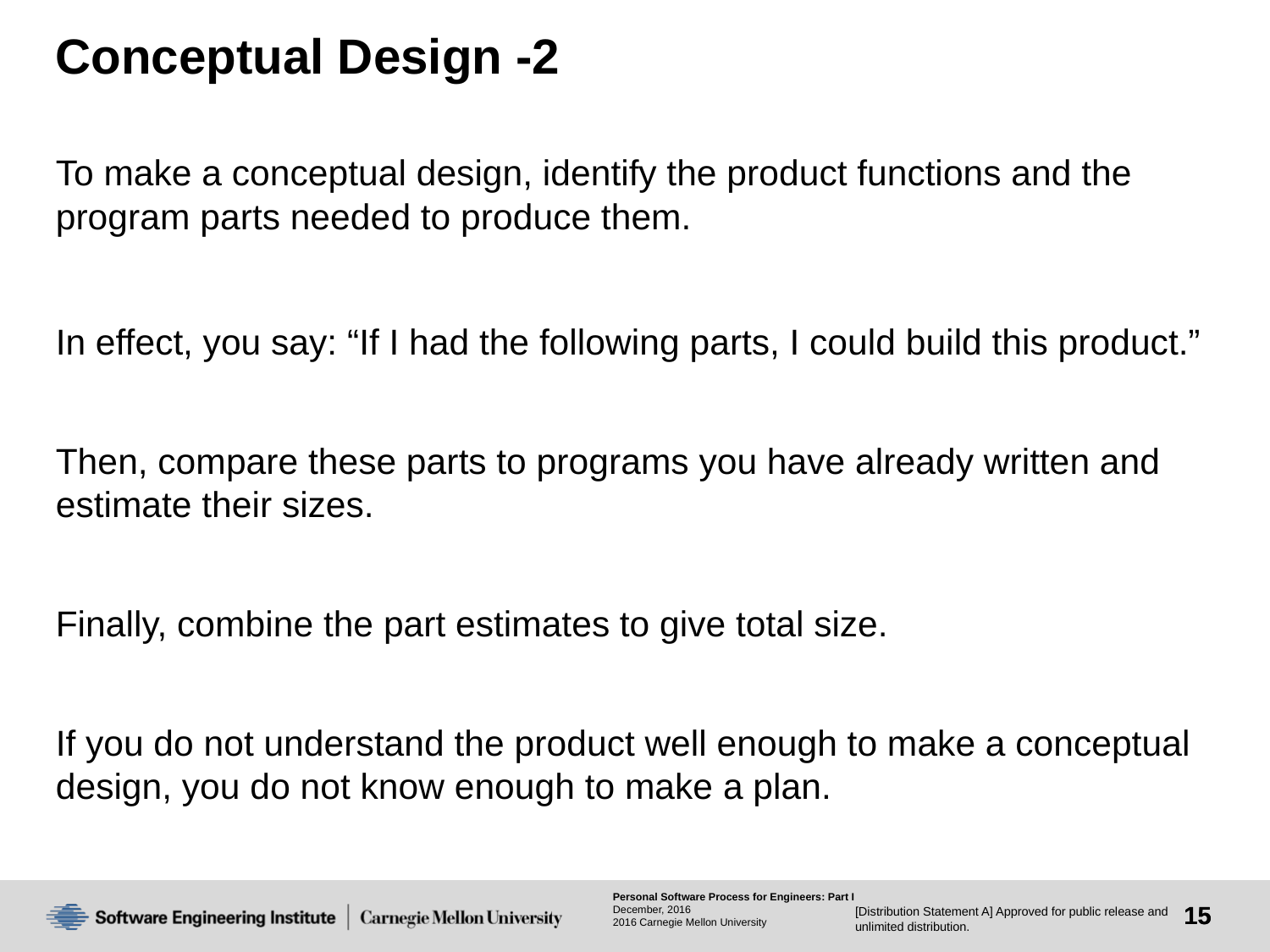

# Conceptual Design -2
To make a conceptual design, identify the product functions and the program parts needed to produce them.

In effect, you say: “If I had the following parts, I could build this product.”

Then, compare these parts to programs you have already written and estimate their sizes.

Finally, combine the part estimates to give total size.

If you do not understand the product well enough to make a conceptual design, you do not know enough to make a plan.